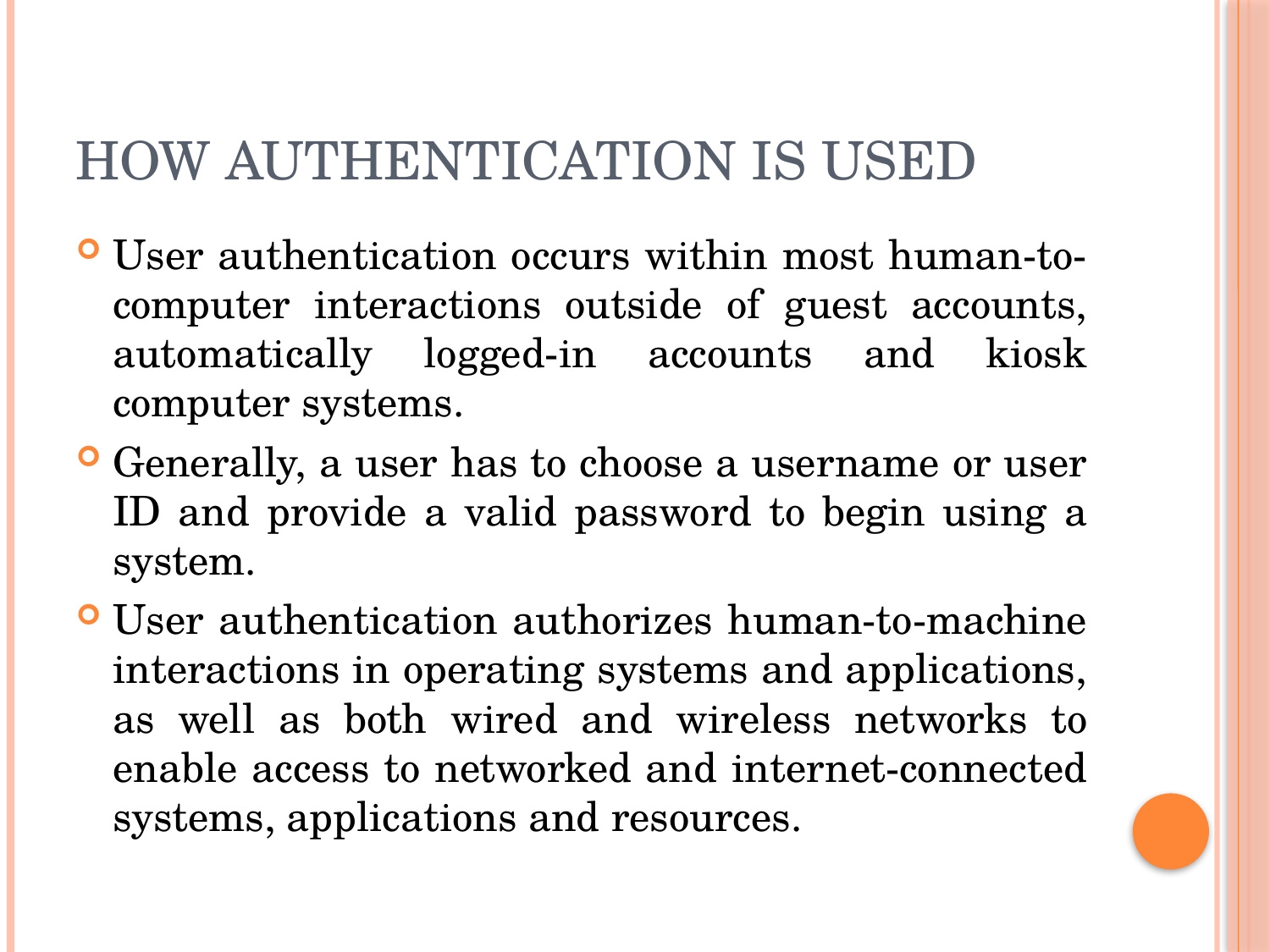

# How authentication is used
User authentication occurs within most human-to-computer interactions outside of guest accounts, automatically logged-in accounts and kiosk computer systems.
Generally, a user has to choose a username or user ID and provide a valid password to begin using a system.
User authentication authorizes human-to-machine interactions in operating systems and applications, as well as both wired and wireless networks to enable access to networked and internet-connected systems, applications and resources.